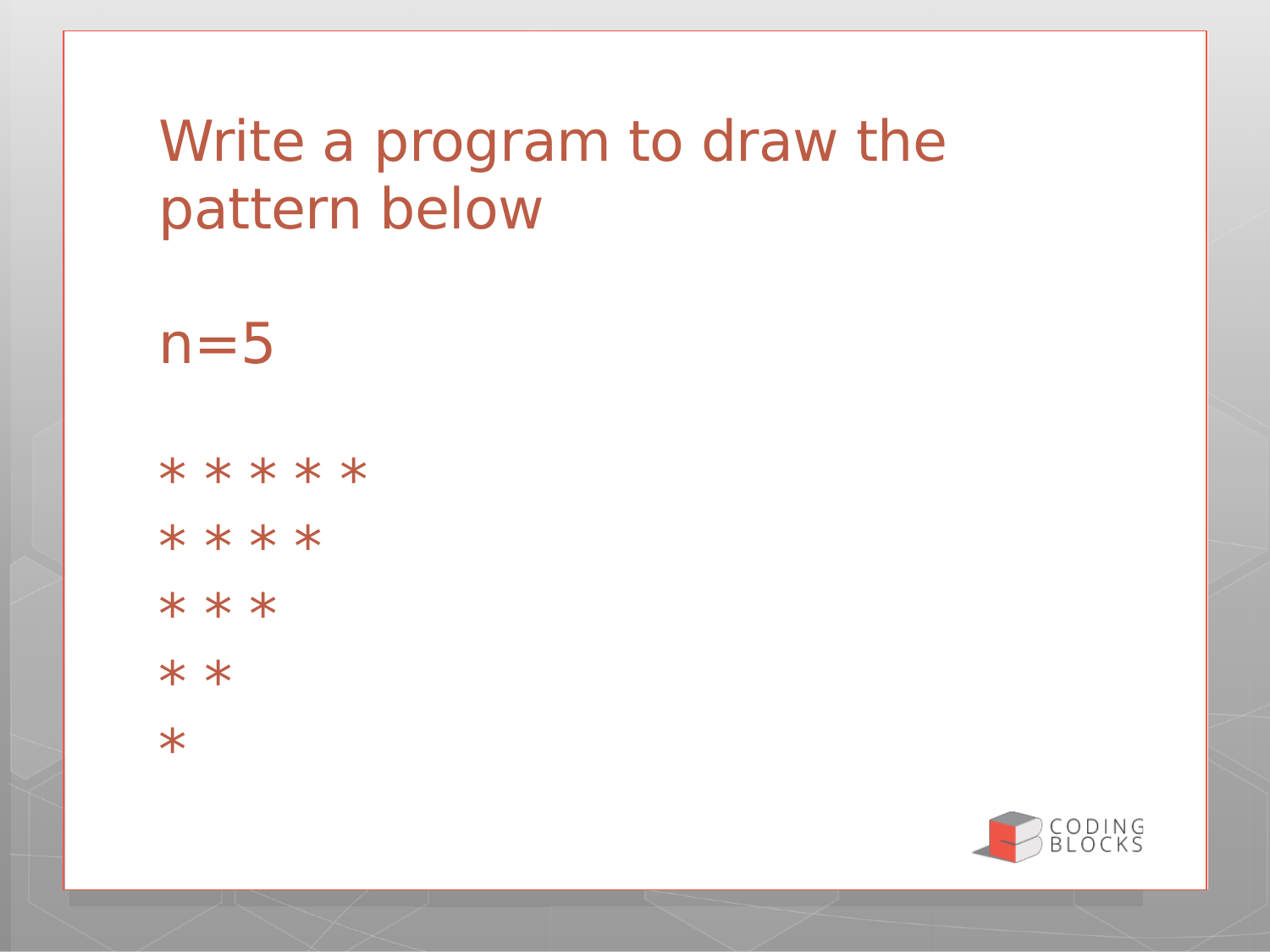

# Write a program to draw the pattern below n=5 * * * * * * * * * * * * * * *